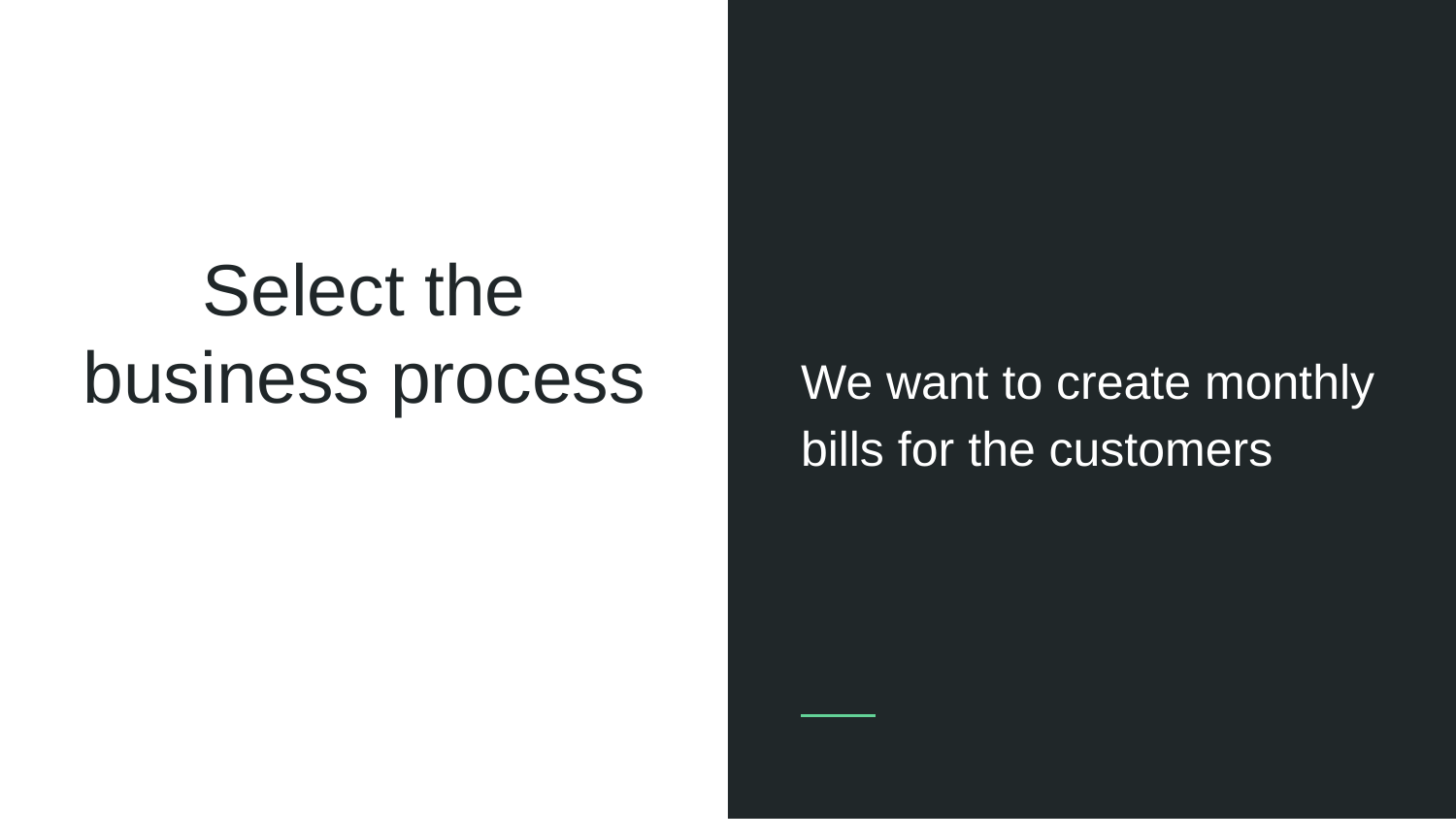

We want to create monthly bills for the customers
# Select the business process